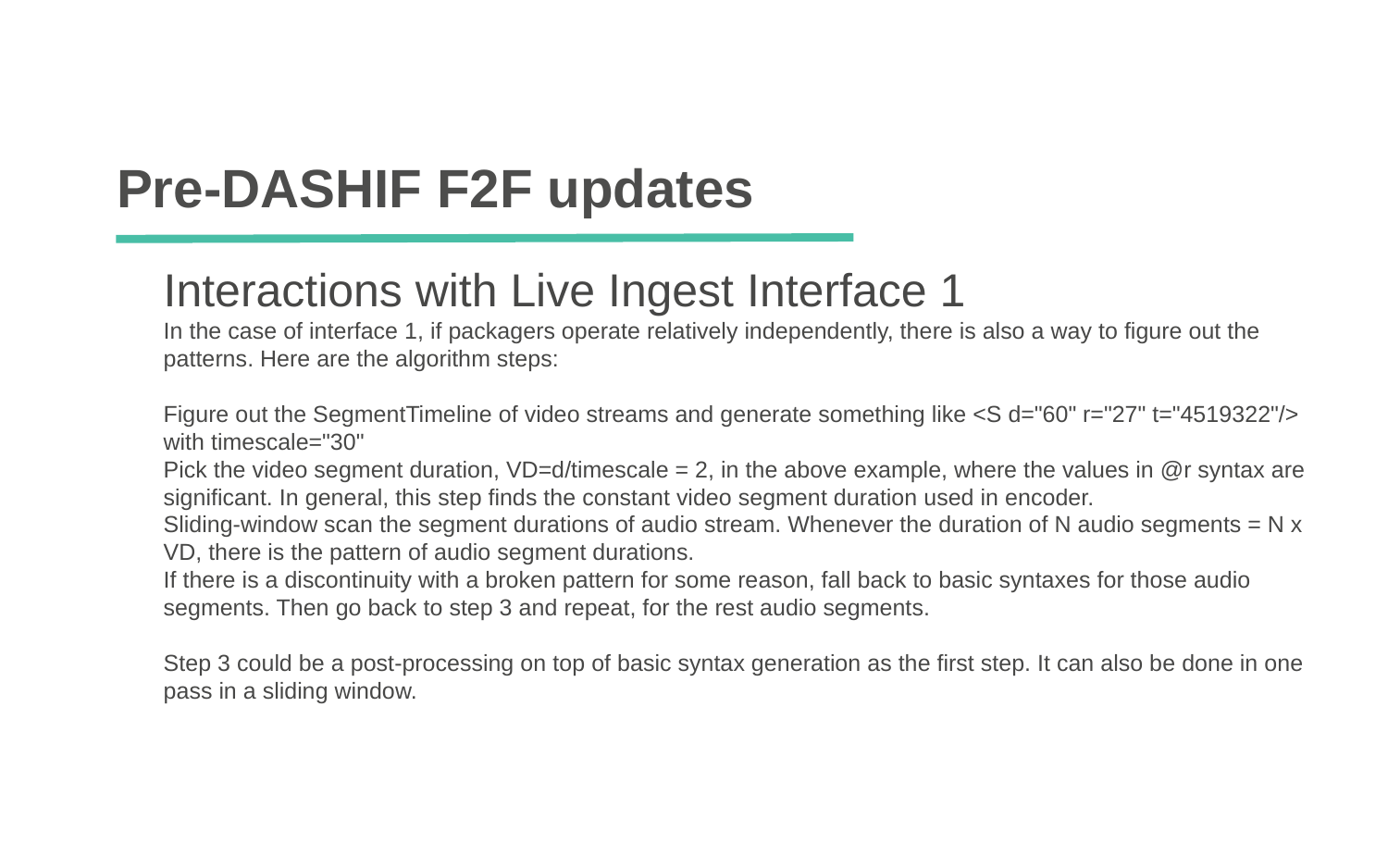

# Pre-DASHIF F2F updates
Interactions with Live Ingest Interface 1
In the case of interface 1, if packagers operate relatively independently, there is also a way to figure out the patterns. Here are the algorithm steps:

Figure out the SegmentTimeline of video streams and generate something like <S d="60" r="27" t="4519322"/> with timescale="30"
Pick the video segment duration, VD=d/timescale = 2, in the above example, where the values in @r syntax are significant. In general, this step finds the constant video segment duration used in encoder.
Sliding-window scan the segment durations of audio stream. Whenever the duration of N audio segments = N x VD, there is the pattern of audio segment durations.
If there is a discontinuity with a broken pattern for some reason, fall back to basic syntaxes for those audio segments. Then go back to step 3 and repeat, for the rest audio segments.

Step 3 could be a post-processing on top of basic syntax generation as the first step. It can also be done in one pass in a sliding window.